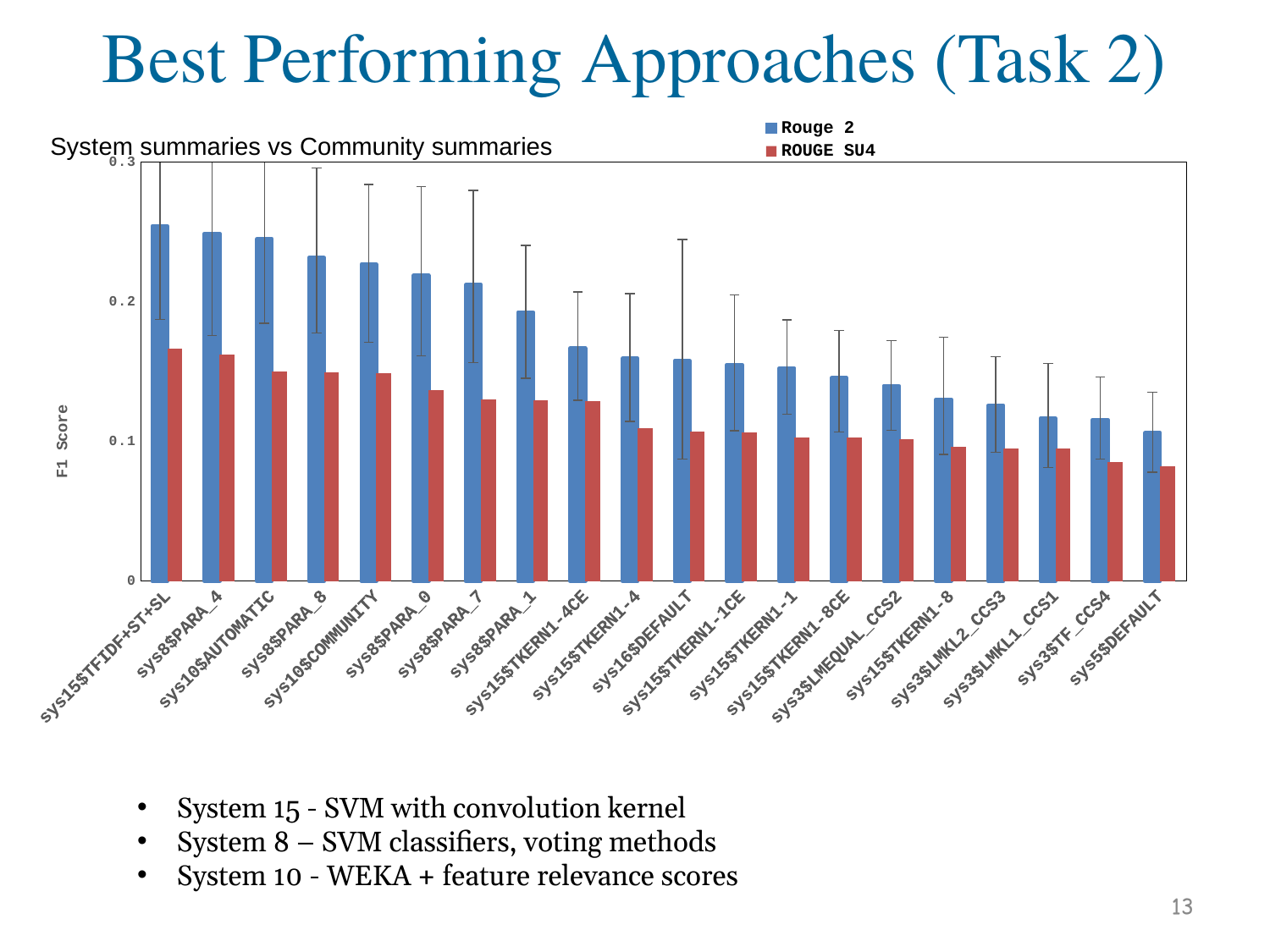

# Best Performing Approaches (Task 2)

### Chart

| Category |  | ROUGE SU4 |
|---|---|---|
| sys15$TFIDF+ST+SL | 0.25427 | 0.16651 |
| sys8$PARA_4 | 0.249 | 0.16224 |
| sys10$AUTOMATIC | 0.24502 | 0.15033 |
| sys8$PARA_8 | 0.23169 | 0.14956 |
| sys10$COMMUNITY | 0.22691 | 0.14907 |
| sys8$PARA_0 | 0.21887 | 0.13656 |
| sys8$PARA_7 | 0.21239 | 0.12989 |
| sys8$PARA_1 | 0.19266 | 0.12938 |
| sys15$TKERN1-4CE | 0.16681 | 0.12912 |
| sys15$TKERN1-4 | 0.15949 | 0.10985 |
| sys16$DEFAULT | 0.15781 | 0.10741 |
| sys15$TKERN1-1CE | 0.15501 | 0.1064 |
| sys15$TKERN1-1 | 0.15259 | 0.10286 |
| sys15$TKERN1-8CE | 0.14566 | 0.10278 |
| sys3$LMEQUAL_CCS2 | 0.13998 | 0.10162 |
| sys15$TKERN1-8 | 0.13011 | 0.09609 |
| sys3$LMKL2_CCS3 | 0.12587 | 0.09521 |
| sys3$LMKL1_CCS1 | 0.11659 | 0.09474 |
| sys3$TF_CCS4 | 0.1156 | 0.0854 |
| sys5$DEFAULT | 0.10625 | 0.08202 |
System summaries vs Community summaries
System 15 - SVM with convolution kernel
System 8 – SVM classifiers, voting methods
System 10 - WEKA + feature relevance scores
13
13